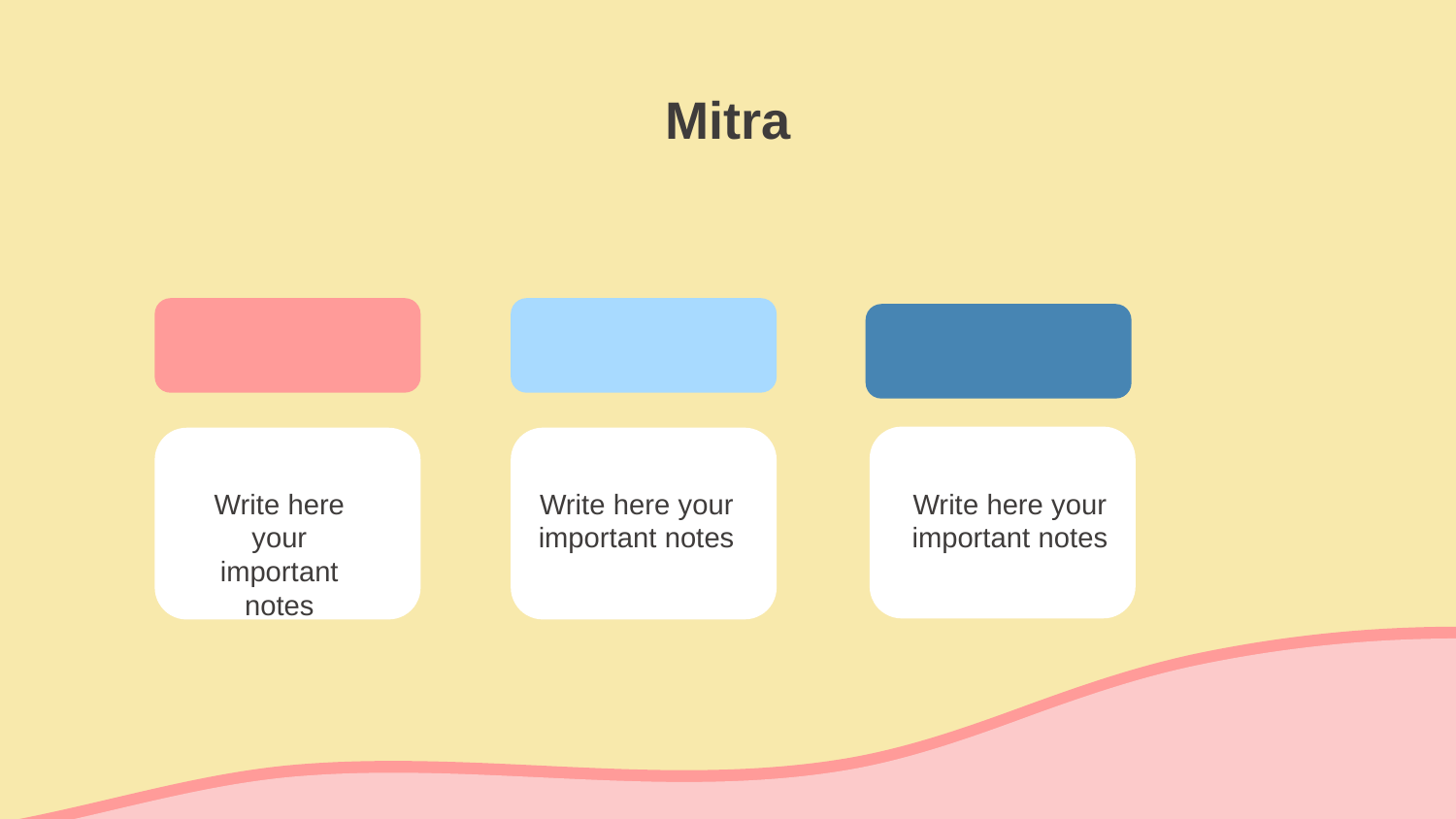

# Mitra

Write here your important notes
Write here your important notes
Write here your important notes